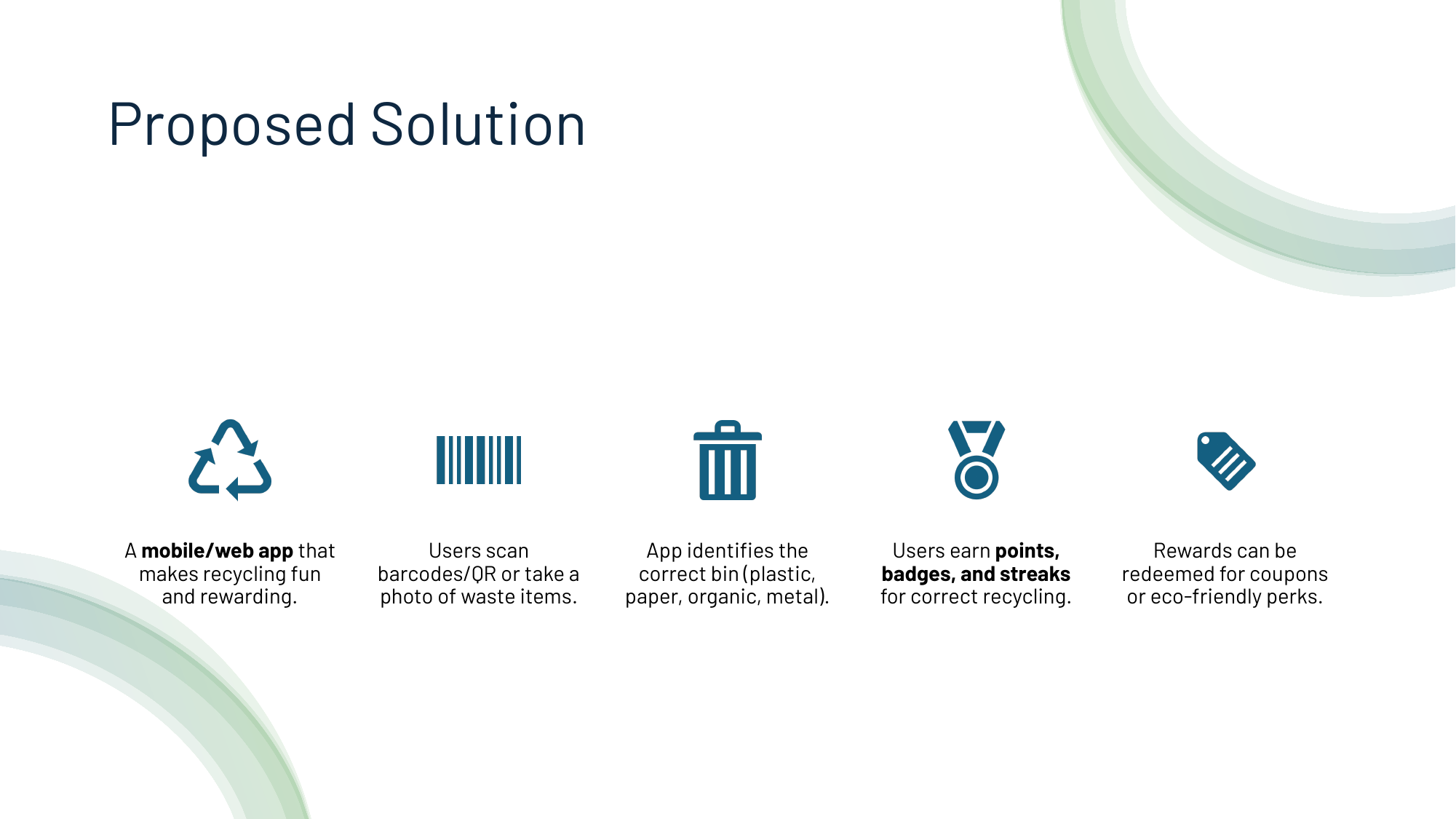

# Proposed Solution
A mobile/web app that makes recycling fun and rewarding.
Users scan barcodes/QR or take a photo of waste items.
App identifies the correct bin (plastic, paper, organic, metal).
Users earn points, badges, and streaks for correct recycling.
Rewards can be redeemed for coupons or eco-friendly perks.